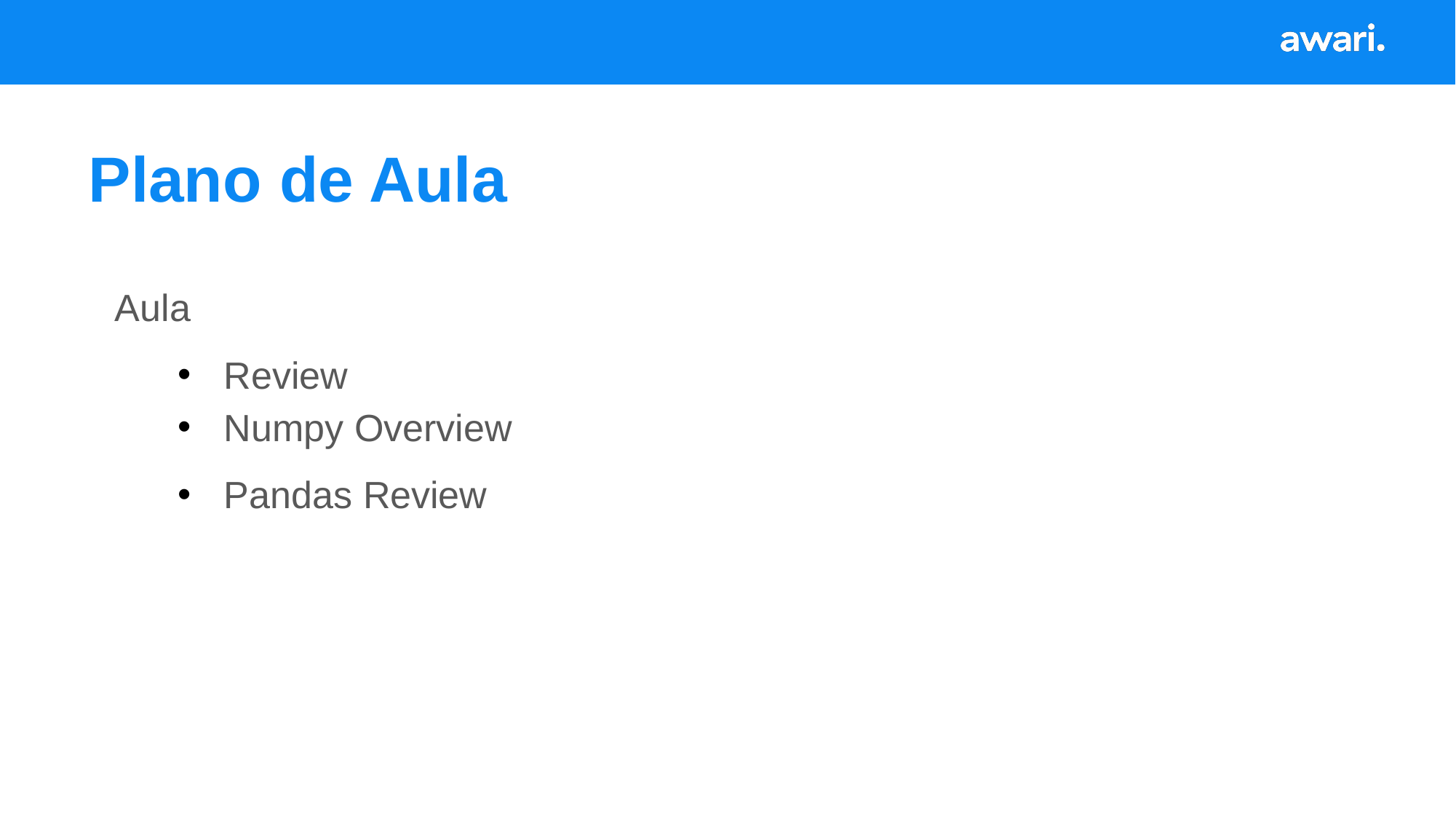

#
Plano de Aula
Aula
Review
Numpy Overview
Pandas Review